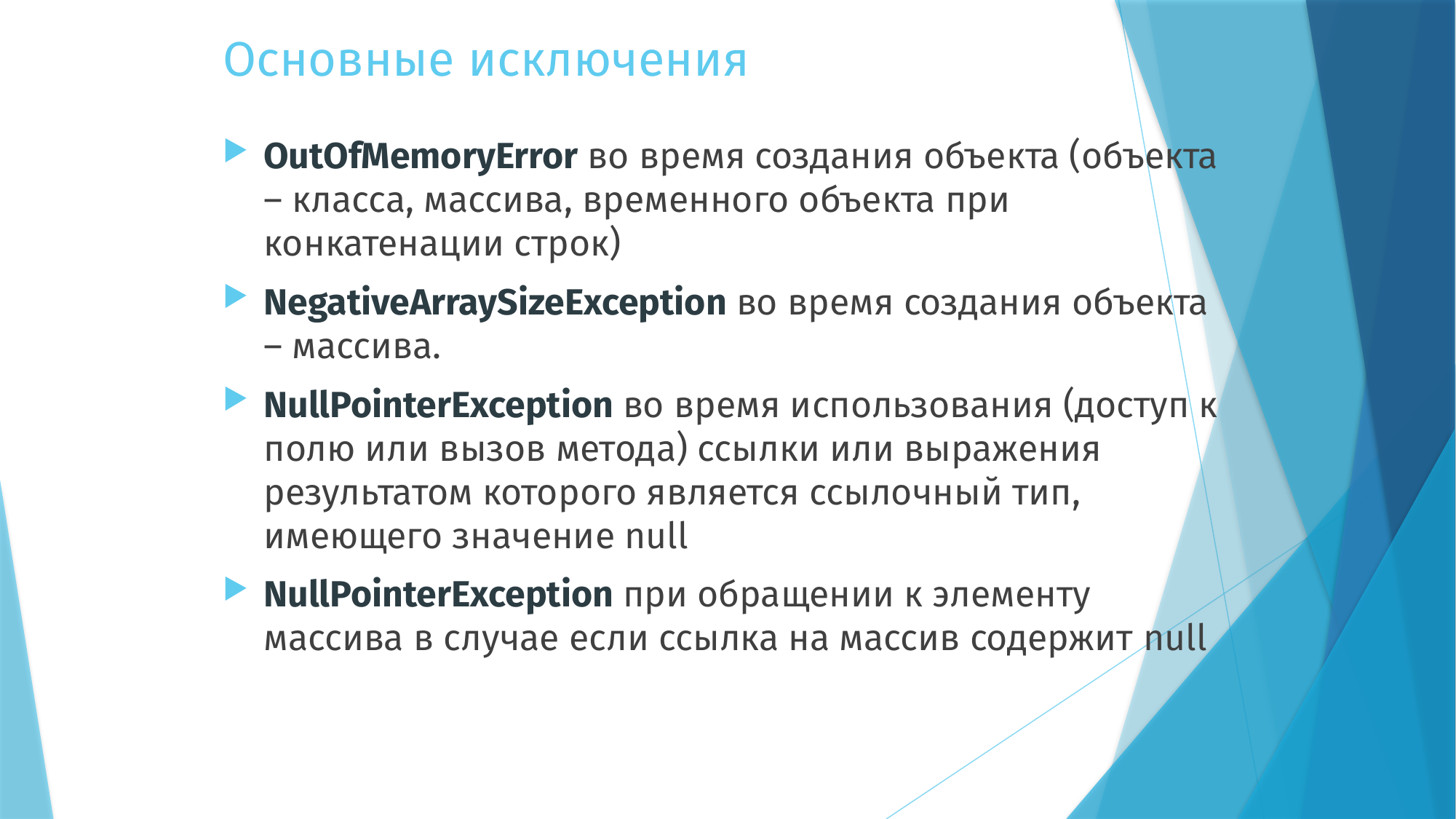

# Основные исключения
OutOfMemoryError во время создания объекта (объекта – класса, массива, временного объекта при конкатенации строк)
NegativeArraySizeException во время создания объекта – массива.
NullPointerException во время использования (доступ к полю или вызов метода) ссылки или выражения результатом которого является ссылочный тип, имеющего значение null
NullPointerException при обращении к элементу массива в случае если ссылка на массив содержит null